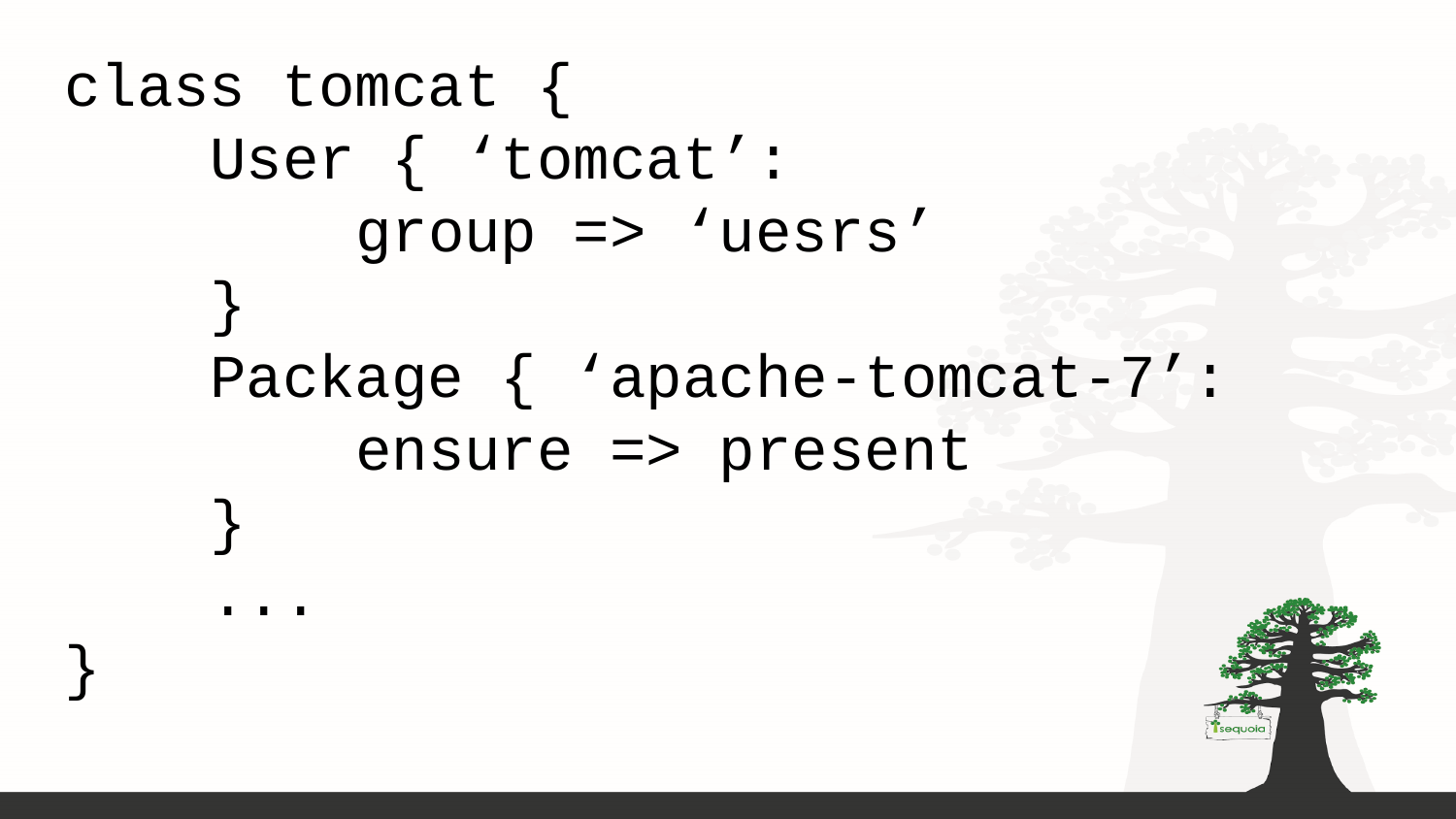

# class tomcat {
    User { ‘tomcat’:
        group => ‘uesrs’
    }
    Package { ‘apache-tomcat-7’:
        ensure => present
    }
    ...
}